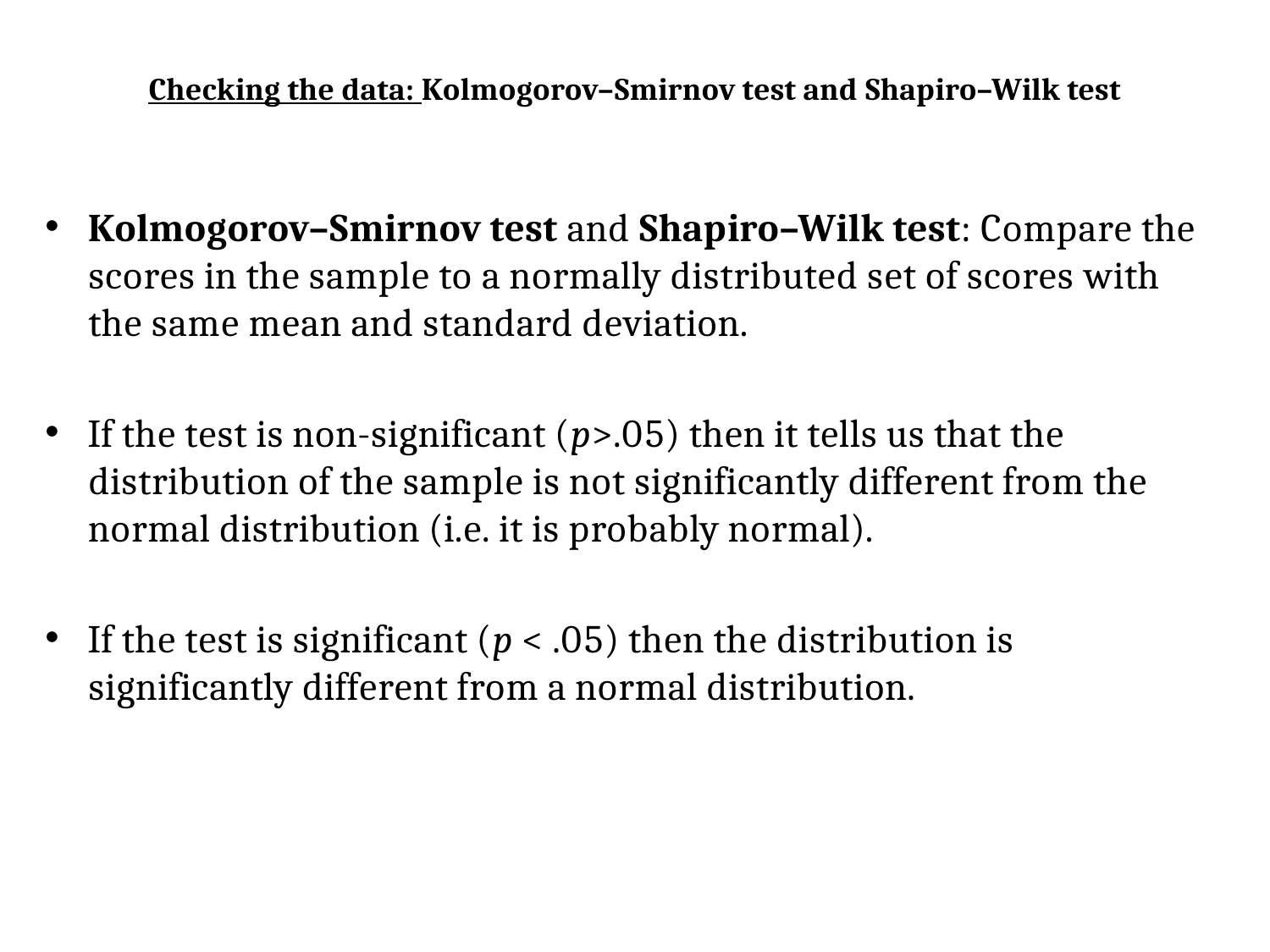

# Checking the data: Kolmogorov–Smirnov test and Shapiro–Wilk test

Kolmogorov–Smirnov test and Shapiro–Wilk test: Compare the scores in the sample to a normally distributed set of scores with
the same mean and standard deviation.

If the test is non-significant (p>.05) then it tells us that the distribution of the sample is not significantly different from the normal distribution (i.e. it is probably normal).

If the test is significant (p < .05) then the distribution is significantly different from a normal distribution.